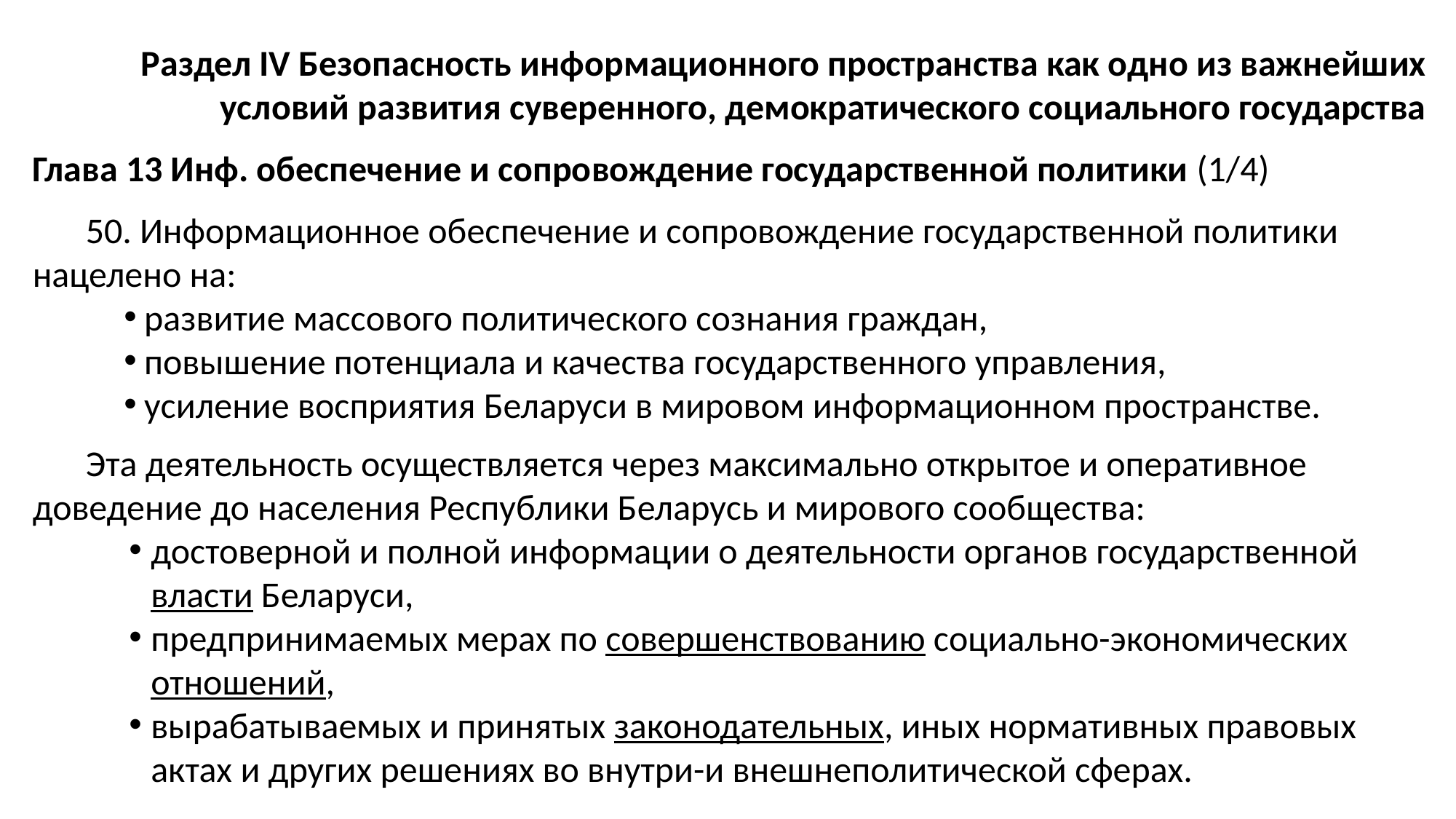

Раздел IV Безопасность информационного пространства как одно из важнейших условий развития суверенного, демократического социального государства
Глава 13 Инф. обеспечение и сопровождение государственной политики (1/4)
50. Информационное обеспечение и сопровождение государственной политики нацелено на:
развитие массового политического сознания граждан,
повышение потенциала и качества государственного управления,
усиление восприятия Беларуси в мировом информационном пространстве.

Эта деятельность осуществляется через максимально открытое и оперативное доведение до населения Республики Беларусь и мирового сообщества:
достоверной и полной информации о деятельности органов государственной власти Беларуси,
предпринимаемых мерах по совершенствованию социально-экономических отношений,
вырабатываемых и принятых законодательных, иных нормативных правовых актах и других решениях во внутри-и внешнеполитической сферах.